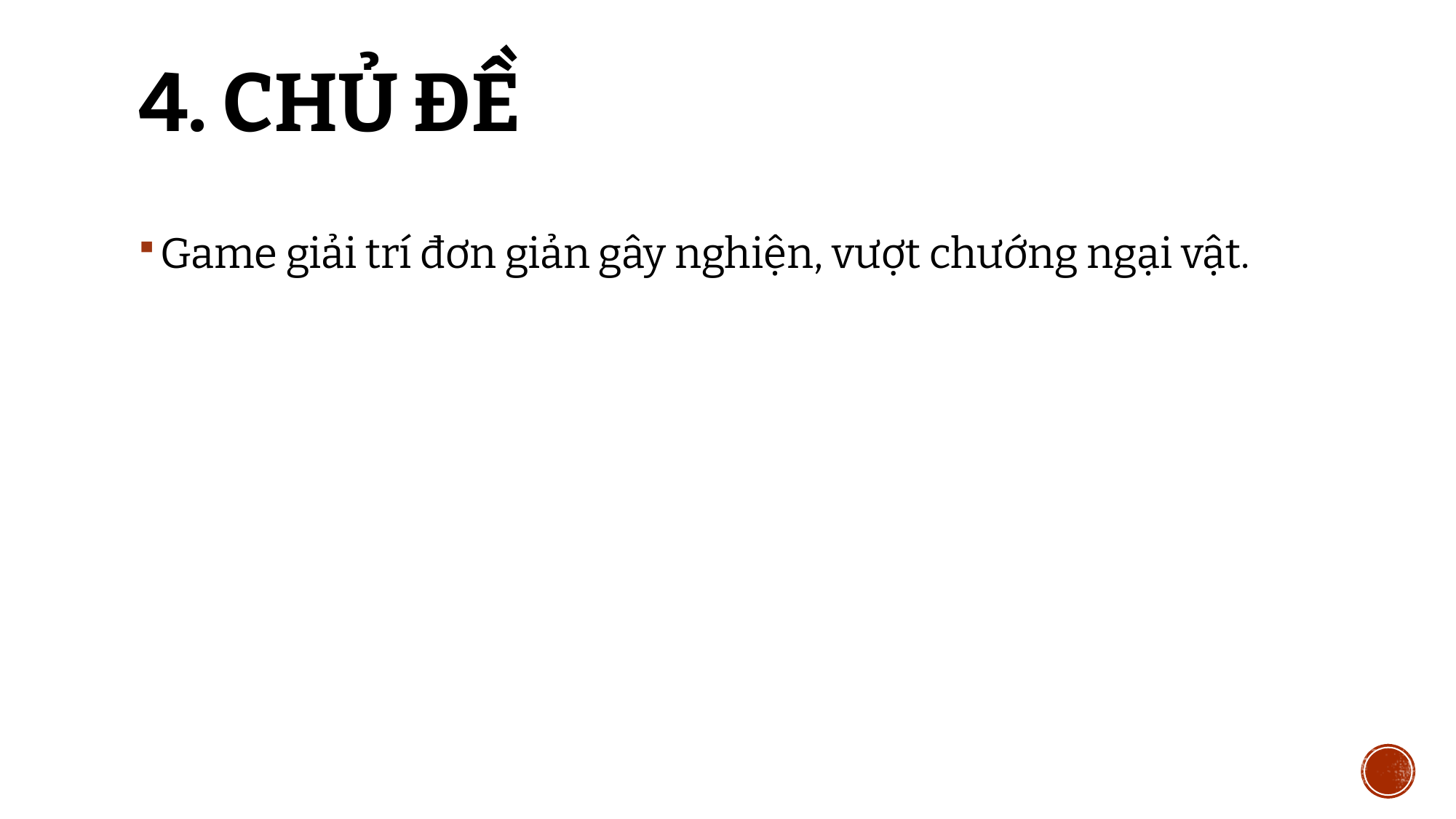

# 4. Chủ đề
Game giải trí đơn giản gây nghiện, vượt chướng ngại vật.